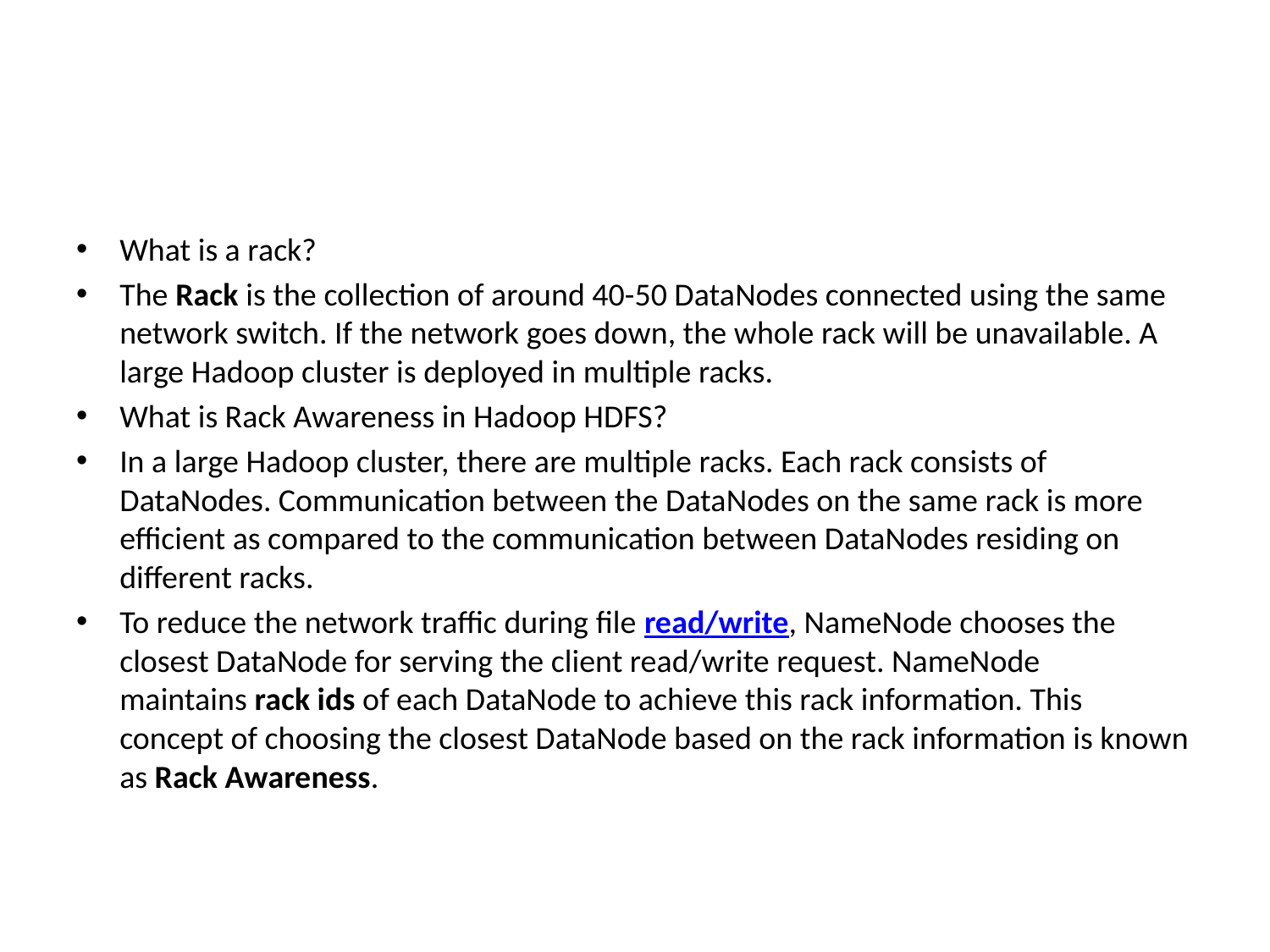

What is a rack?
The Rack is the collection of around 40-50 DataNodes connected using the same network switch. If the network goes down, the whole rack will be unavailable. A large Hadoop cluster is deployed in multiple racks.
What is Rack Awareness in Hadoop HDFS?
In a large Hadoop cluster, there are multiple racks. Each rack consists of DataNodes. Communication between the DataNodes on the same rack is more efficient as compared to the communication between DataNodes residing on different racks.
To reduce the network traffic during file read/write, NameNode chooses the closest DataNode for serving the client read/write request. NameNode maintains rack ids of each DataNode to achieve this rack information. This concept of choosing the closest DataNode based on the rack information is known as Rack Awareness.